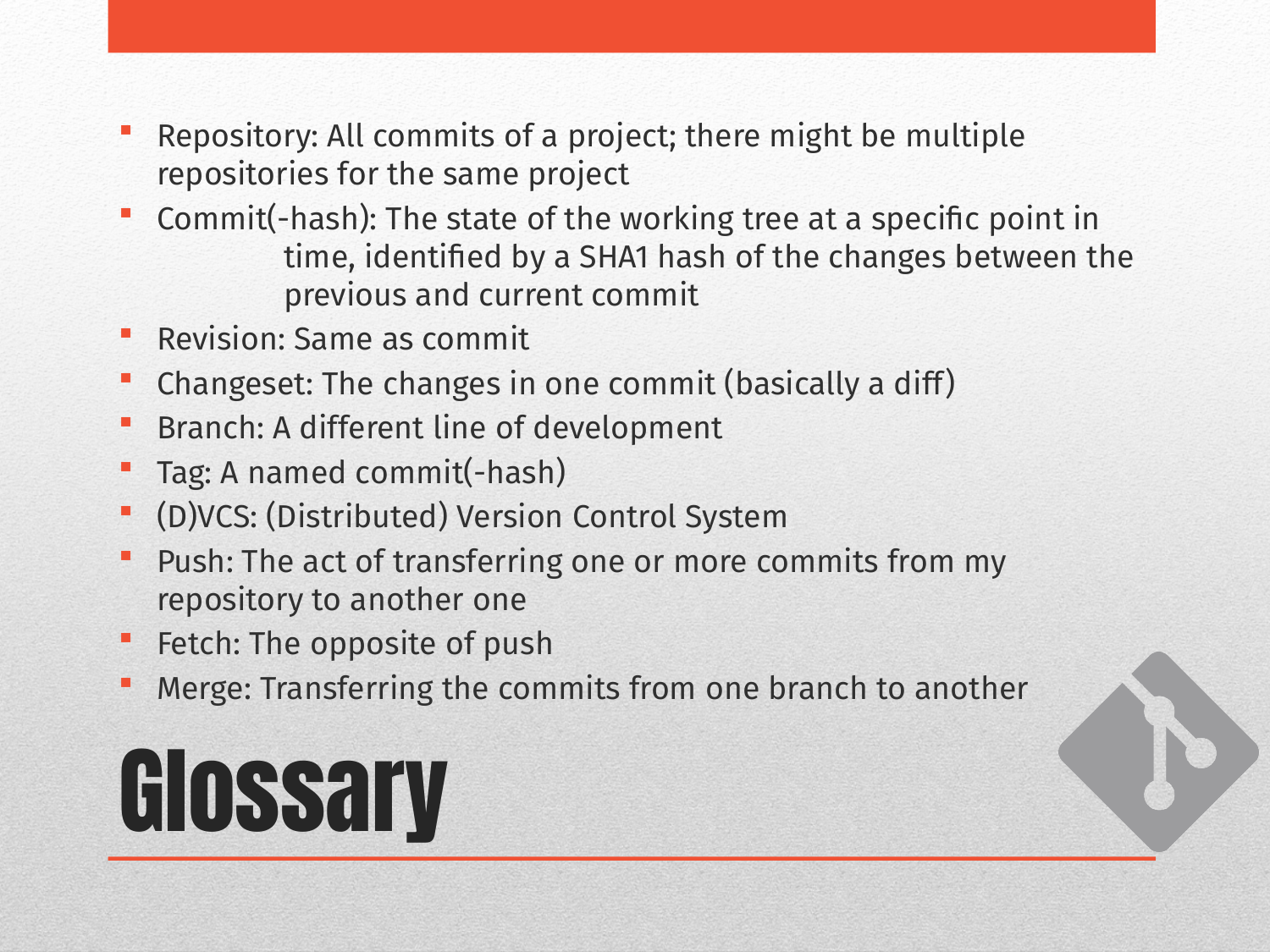

Repository: All commits of a project; there might be multiple 	repositories for the same project
Commit(-hash): The state of the working tree at a specific point in 	time, identified by a SHA1 hash of the changes between the 	previous and current commit
Revision: Same as commit
Changeset: The changes in one commit (basically a diff)
Branch: A different line of development
Tag: A named commit(-hash)
(D)VCS: (Distributed) Version Control System
Push: The act of transferring one or more commits from my	repository to another one
Fetch: The opposite of push
Merge: Transferring the commits from one branch to another
# Glossary